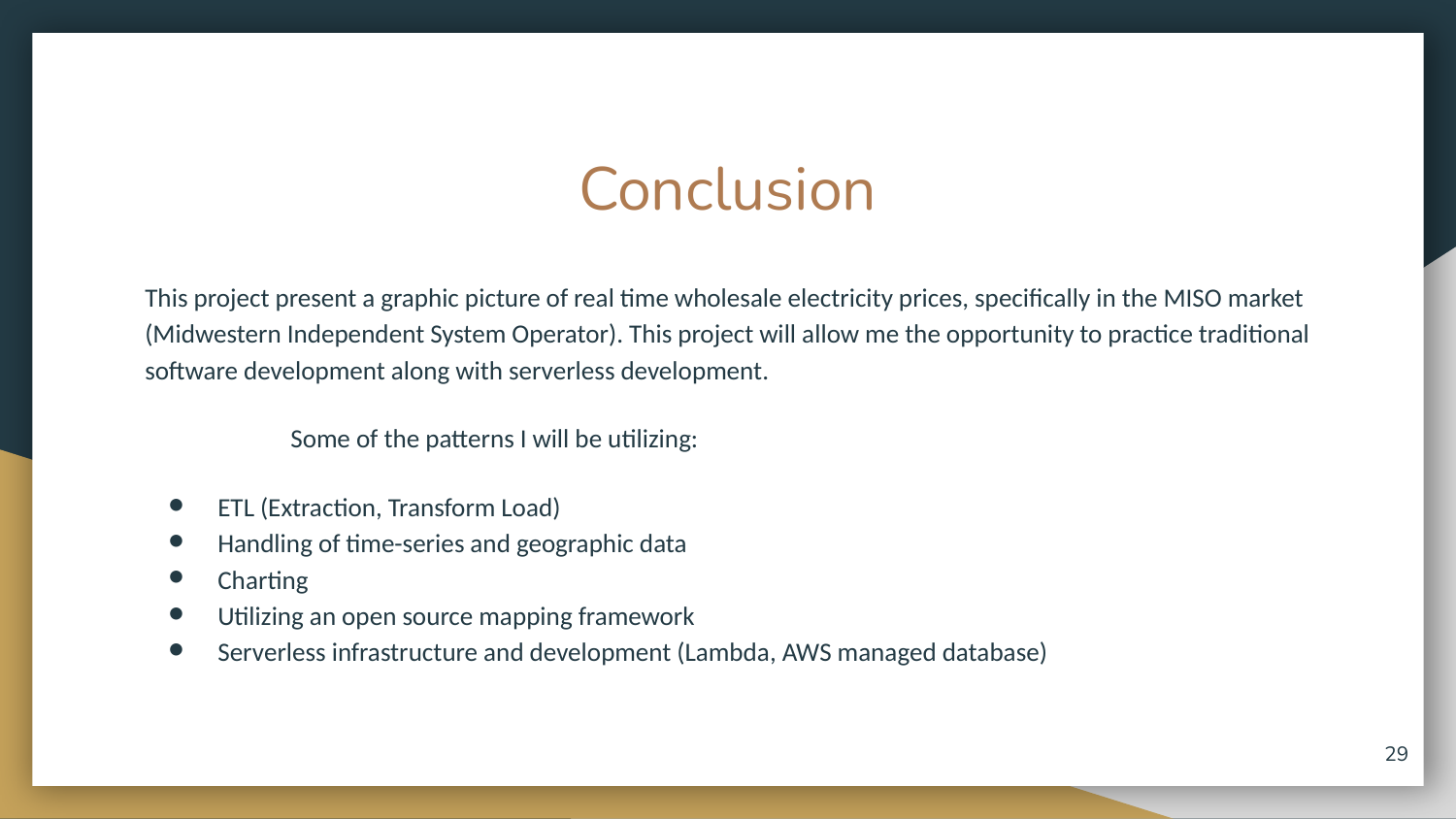

# Conclusion
This project present a graphic picture of real time wholesale electricity prices, specifically in the MISO market (Midwestern Independent System Operator). This project will allow me the opportunity to practice traditional software development along with serverless development.
	Some of the patterns I will be utilizing:
ETL (Extraction, Transform Load)
Handling of time-series and geographic data
Charting
Utilizing an open source mapping framework
Serverless infrastructure and development (Lambda, AWS managed database)
29